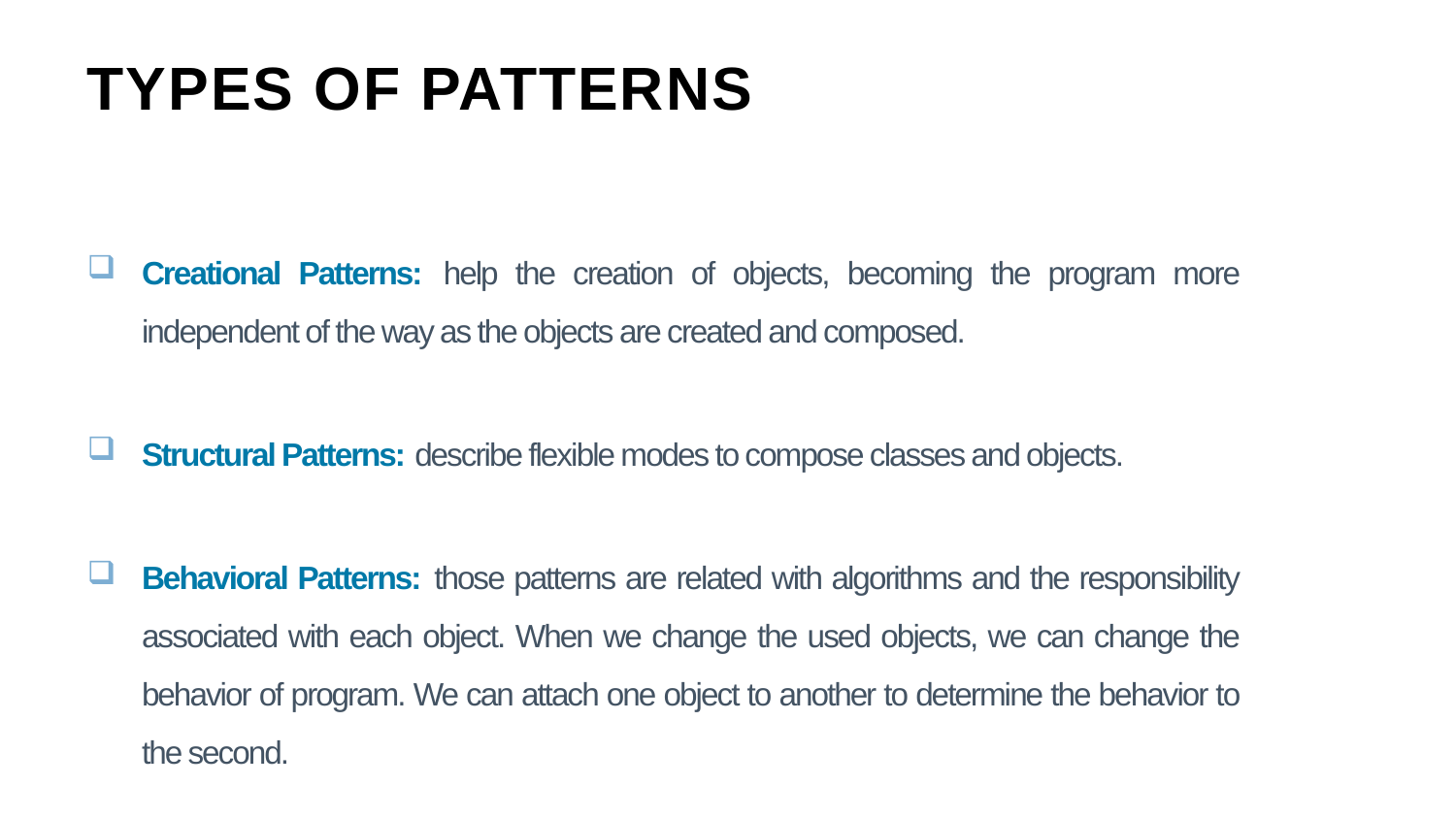

Types of patterns
Creational Patterns: help the creation of objects, becoming the program more independent of the way as the objects are created and composed.

Structural Patterns: describe flexible modes to compose classes and objects.

Behavioral Patterns: those patterns are related with algorithms and the responsibility associated with each object. When we change the used objects, we can change the behavior of program. We can attach one object to another to determine the behavior to the second.